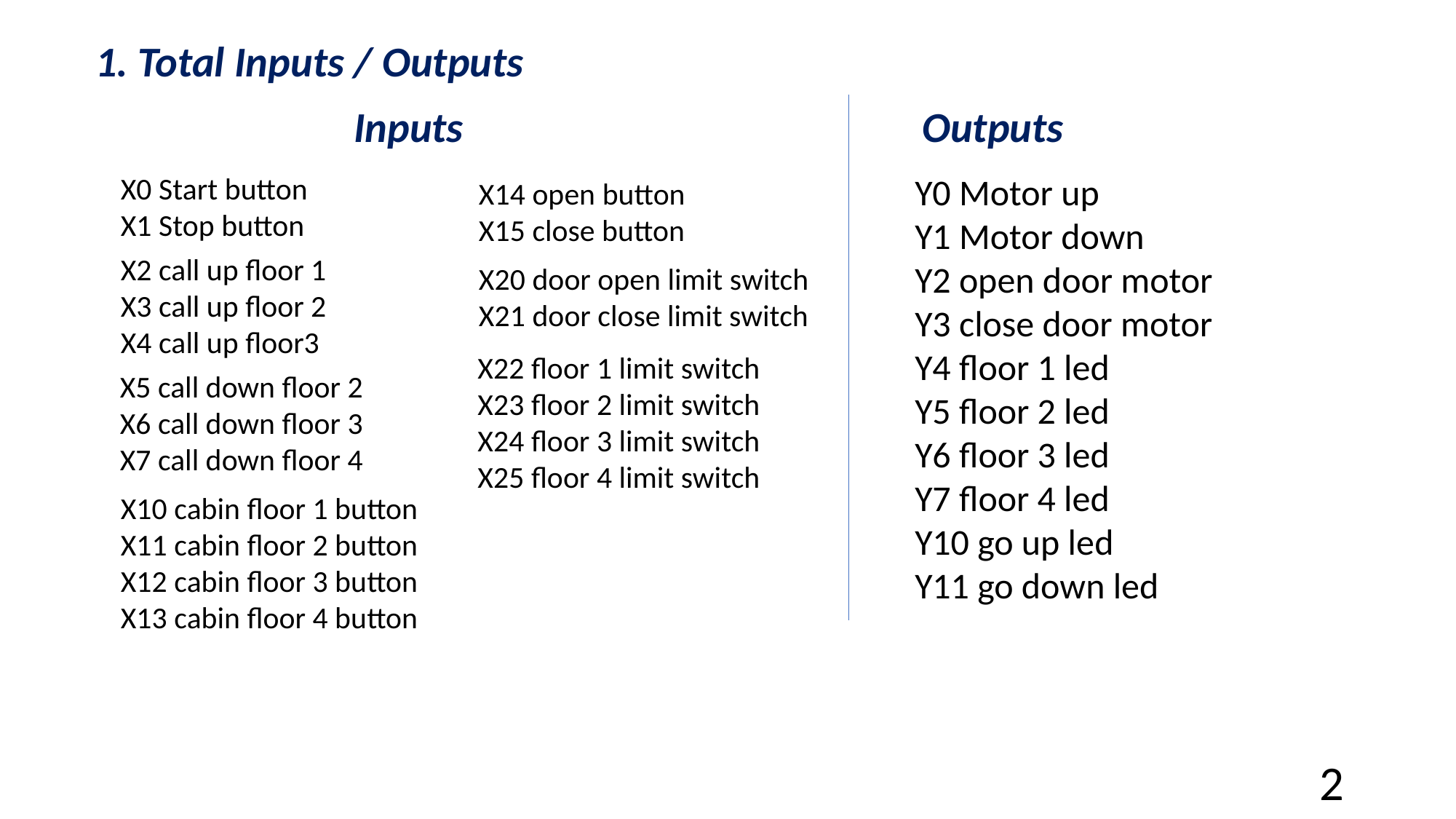

1. Total Inputs / Outputs
Inputs
Outputs
X0 Start button
X1 Stop button
Y0 Motor up
Y1 Motor down
Y2 open door motor
Y3 close door motor
Y4 floor 1 led
Y5 floor 2 led
Y6 floor 3 led
Y7 floor 4 led
Y10 go up led
Y11 go down led
X14 open button
X15 close button
X2 call up floor 1
X3 call up floor 2
X4 call up floor3
X20 door open limit switch
X21 door close limit switch
X22 floor 1 limit switch
X23 floor 2 limit switch
X24 floor 3 limit switch
X25 floor 4 limit switch
X5 call down floor 2
X6 call down floor 3
X7 call down floor 4
X10 cabin floor 1 button
X11 cabin floor 2 button
X12 cabin floor 3 button
X13 cabin floor 4 button
2